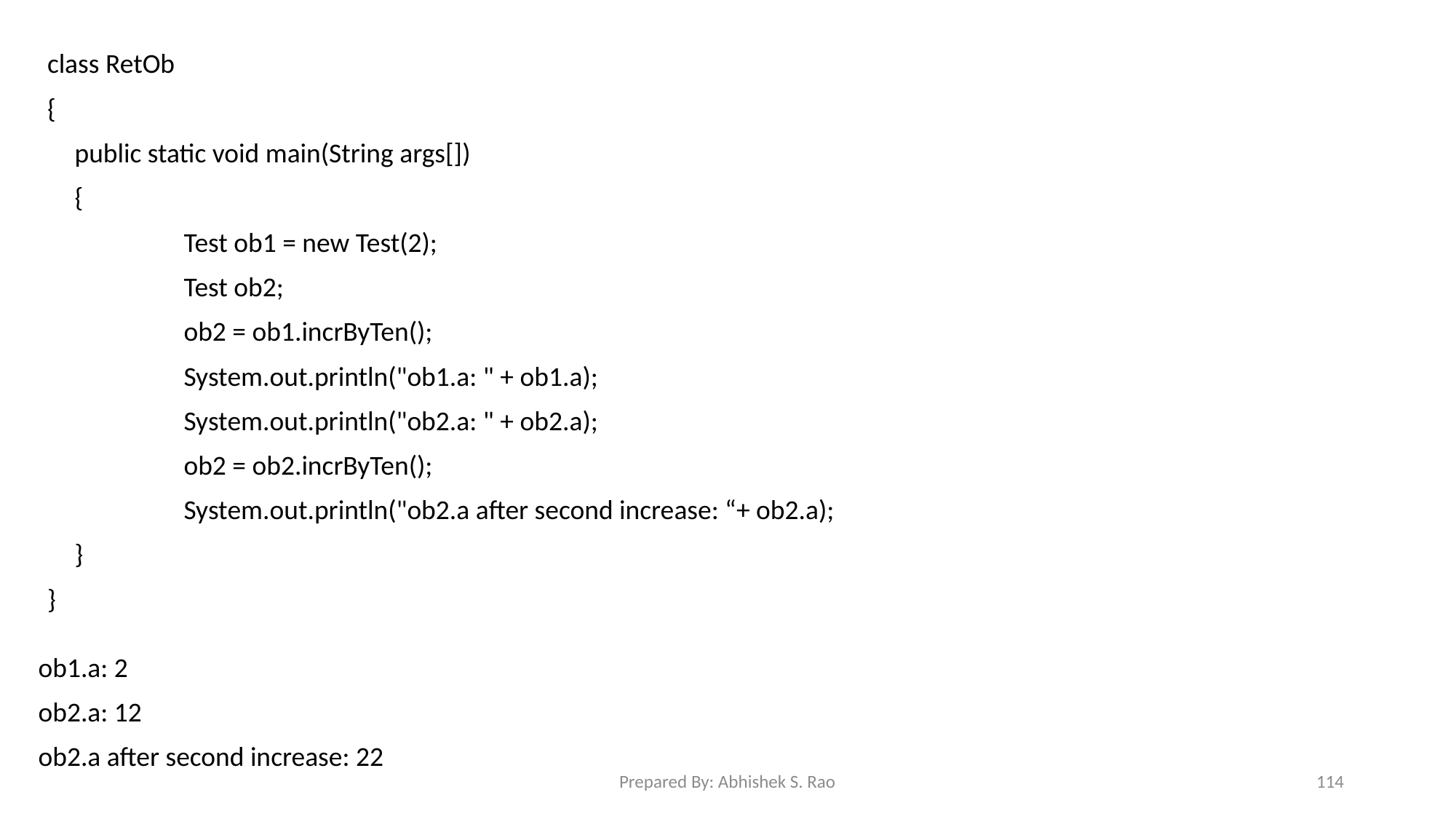

class RetOb
{
	public static void main(String args[])
	{
		Test ob1 = new Test(2);
		Test ob2;
		ob2 = ob1.incrByTen();
		System.out.println("ob1.a: " + ob1.a);
		System.out.println("ob2.a: " + ob2.a);
		ob2 = ob2.incrByTen();
		System.out.println("ob2.a after second increase: “+ ob2.a);
	}
}
	ob1.a: 2
	ob2.a: 12
	ob2.a after second increase: 22

Prepared By: Abhishek S. Rao
114